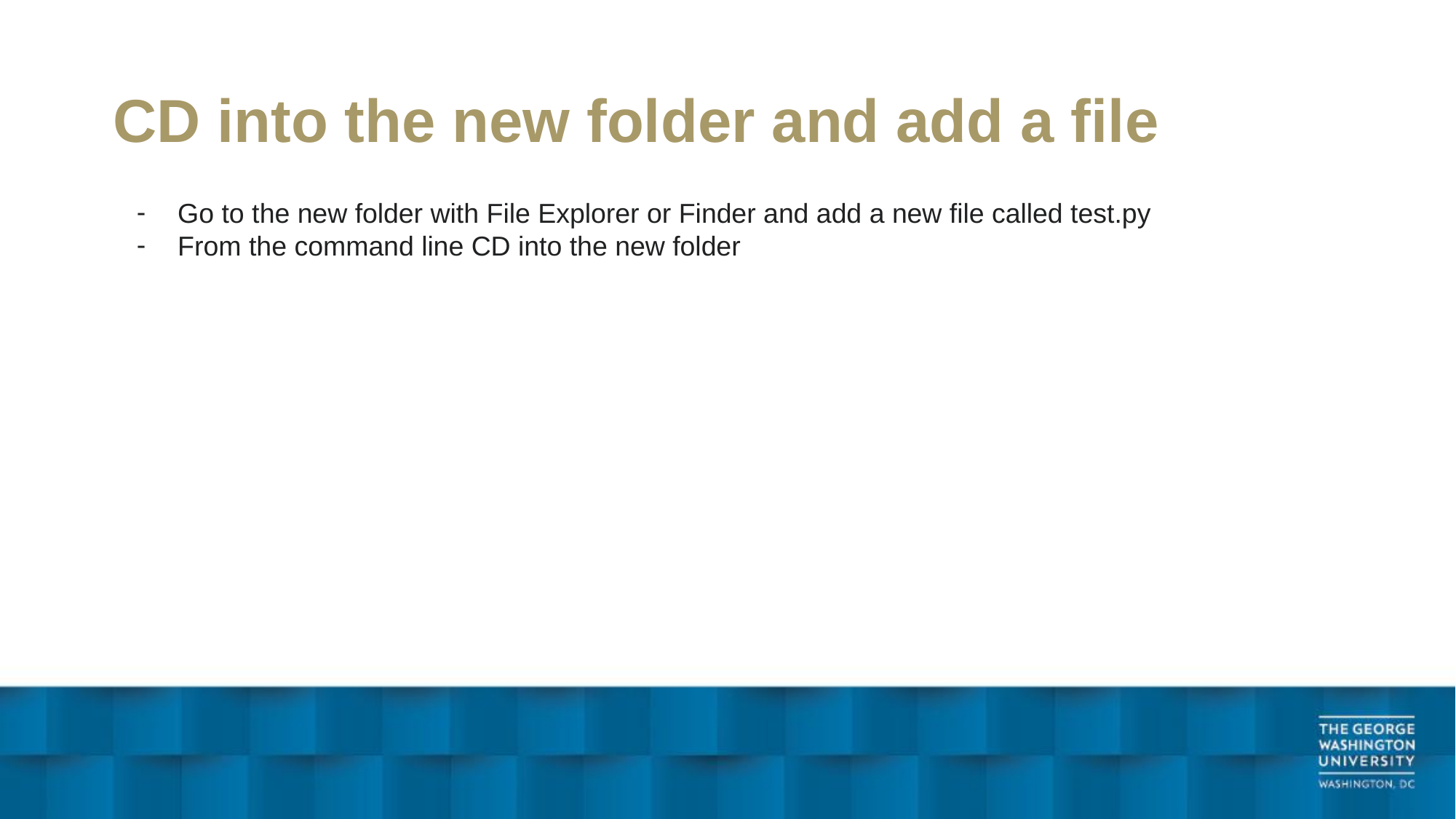

# CD into the new folder and add a file
Go to the new folder with File Explorer or Finder and add a new file called test.py
From the command line CD into the new folder